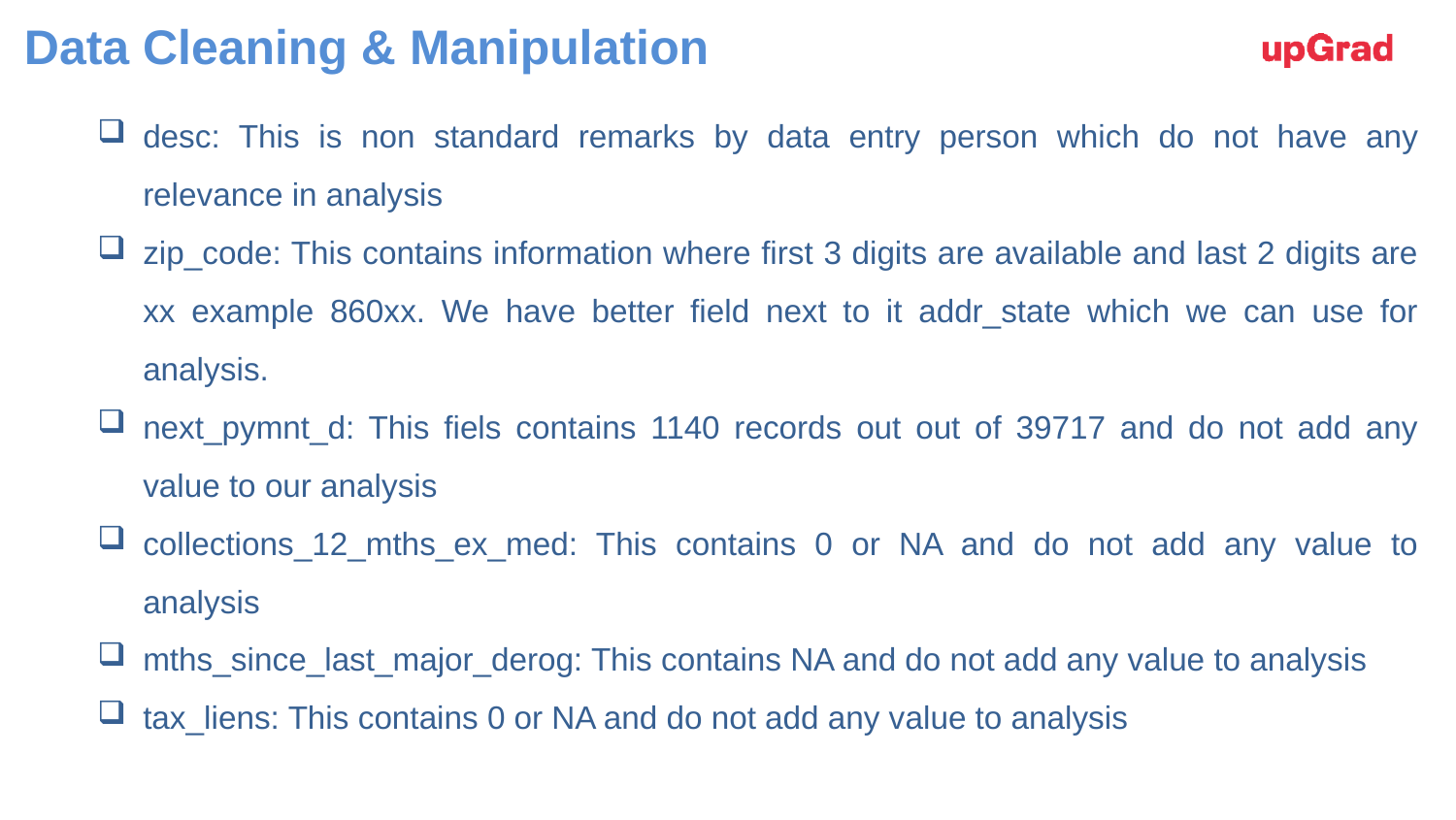

# Data Cleaning & Manipulation
desc: This is non standard remarks by data entry person which do not have any relevance in analysis
zip_code: This contains information where first 3 digits are available and last 2 digits are xx example 860xx. We have better field next to it addr_state which we can use for analysis.
next_pymnt_d: This fiels contains 1140 records out out of 39717 and do not add any value to our analysis
collections_12_mths_ex_med: This contains 0 or NA and do not add any value to analysis
mths_since_last_major_derog: This contains NA and do not add any value to analysis
tax_liens: This contains 0 or NA and do not add any value to analysis